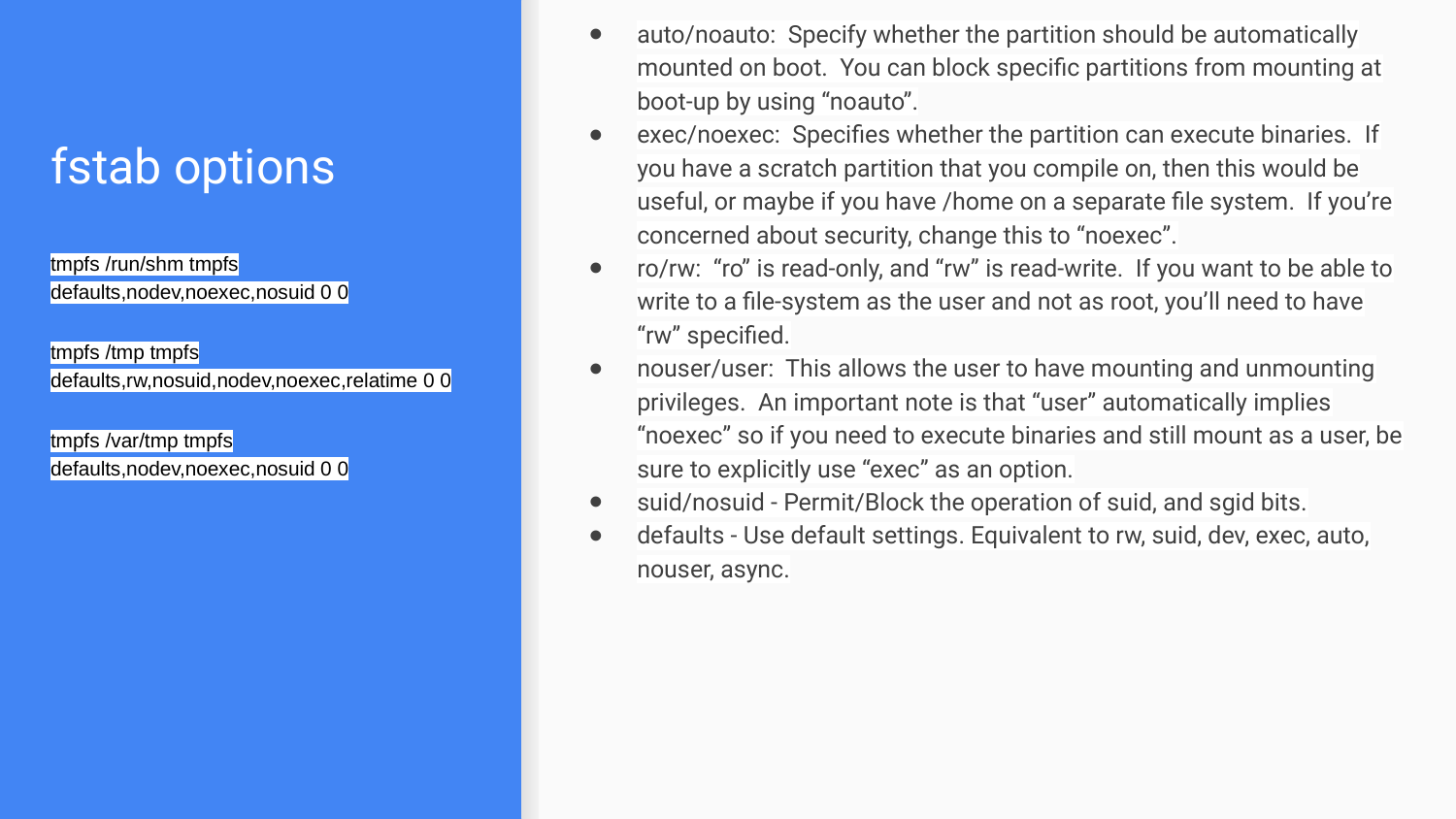

auto/noauto:  Specify whether the partition should be automatically mounted on boot.  You can block specific partitions from mounting at boot-up by using “noauto”.
exec/noexec:  Specifies whether the partition can execute binaries.  If you have a scratch partition that you compile on, then this would be useful, or maybe if you have /home on a separate file system.  If you’re concerned about security, change this to “noexec”.
ro/rw:  “ro” is read-only, and “rw” is read-write.  If you want to be able to write to a file-system as the user and not as root, you’ll need to have “rw” specified.
nouser/user:  This allows the user to have mounting and unmounting privileges.  An important note is that “user” automatically implies “noexec” so if you need to execute binaries and still mount as a user, be sure to explicitly use “exec” as an option.
suid/nosuid - Permit/Block the operation of suid, and sgid bits.
defaults - Use default settings. Equivalent to rw, suid, dev, exec, auto, nouser, async.

# fstab options
tmpfs /run/shm tmpfs defaults,nodev,noexec,nosuid 0 0
tmpfs /tmp tmpfs defaults,rw,nosuid,nodev,noexec,relatime 0 0
tmpfs /var/tmp tmpfs defaults,nodev,noexec,nosuid 0 0